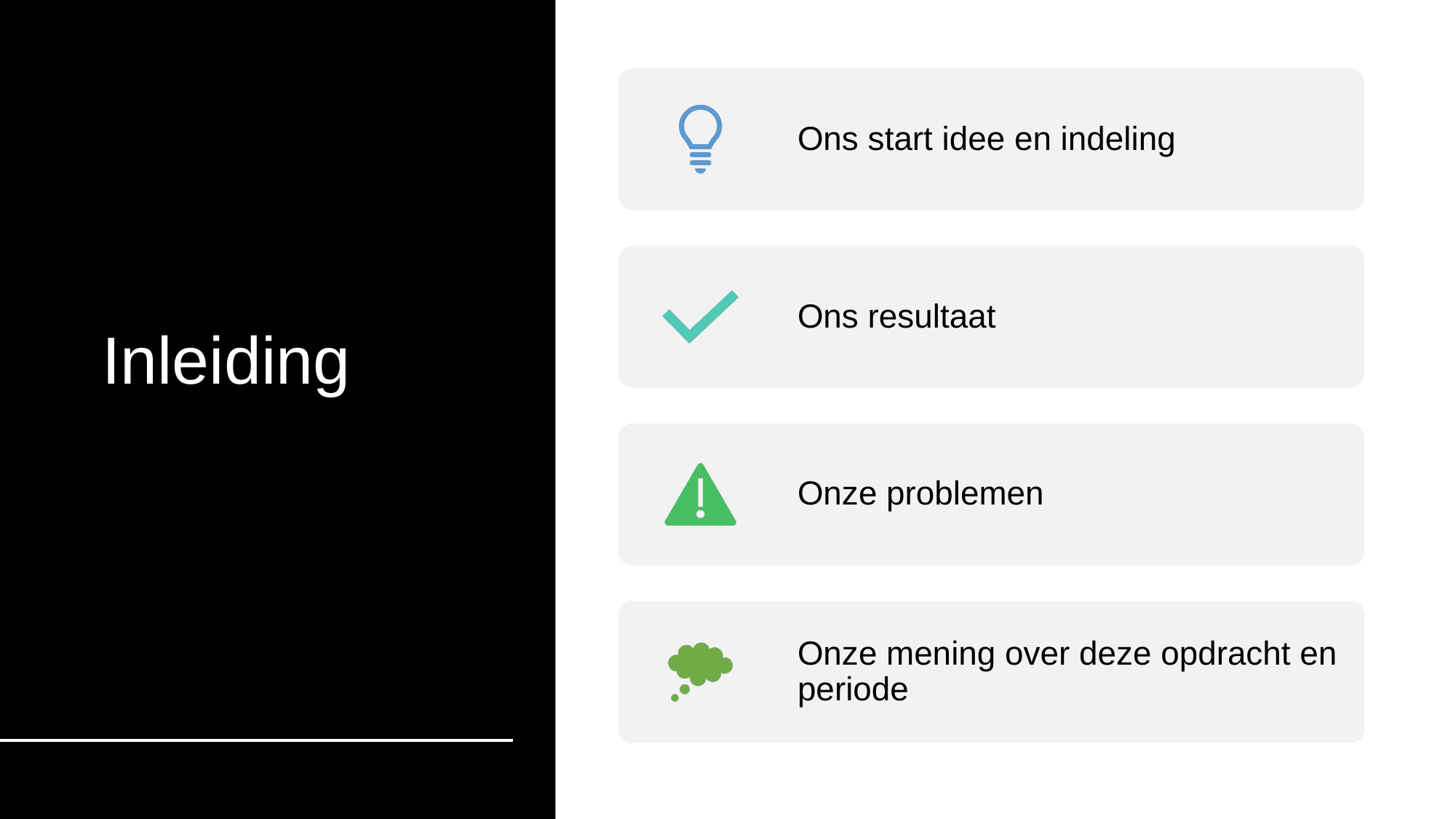

# Inleiding
Ons start idee en indeling
Ons resultaat
Onze problemen
Onze mening over deze opdracht en periode